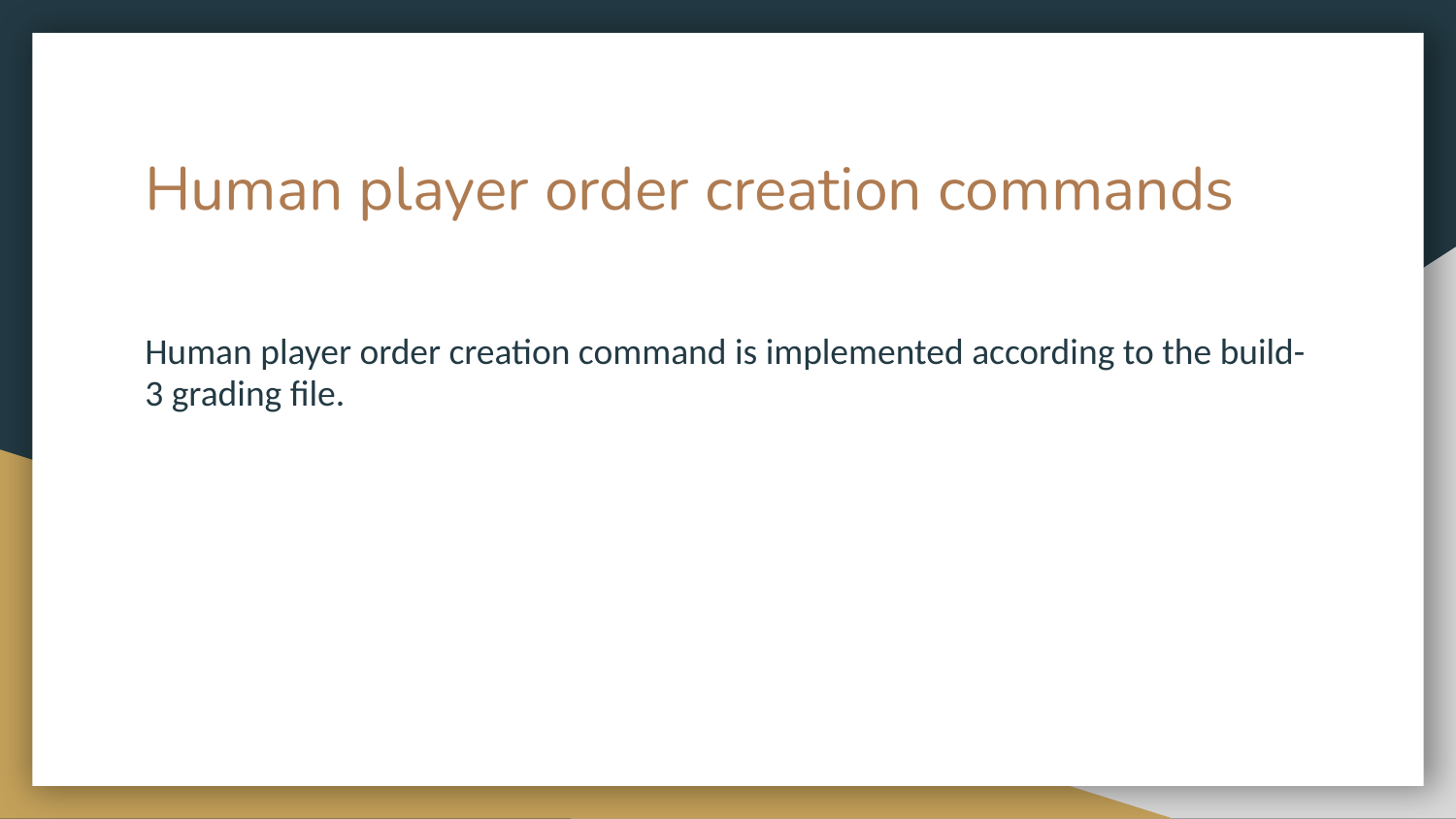

# Human player order creation commands
Human player order creation command is implemented according to the build-3 grading file.